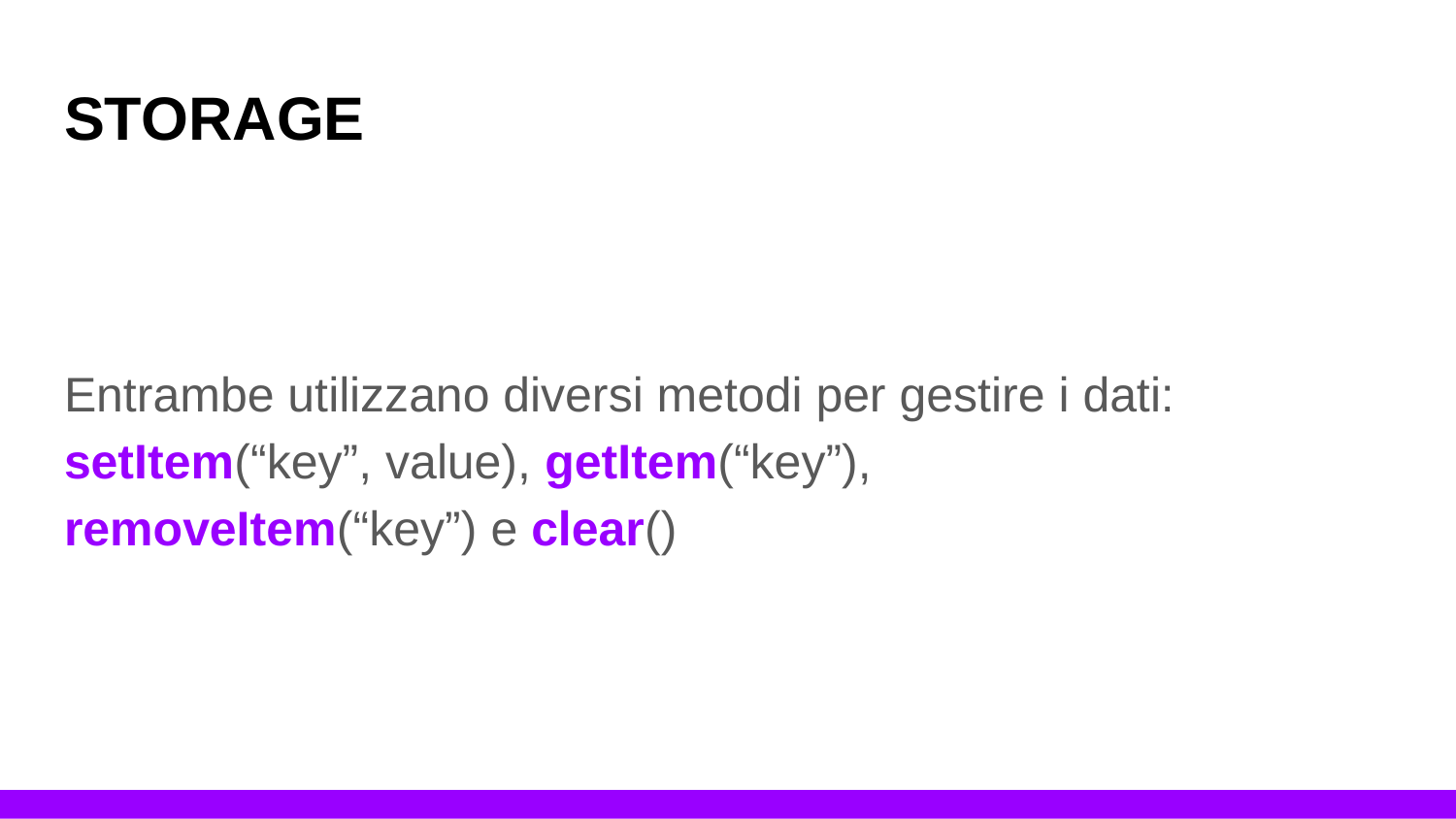

# STORAGE
Entrambe utilizzano diversi metodi per gestire i dati: setItem(“key”, value), getItem(“key”),
removeItem(“key”) e clear()